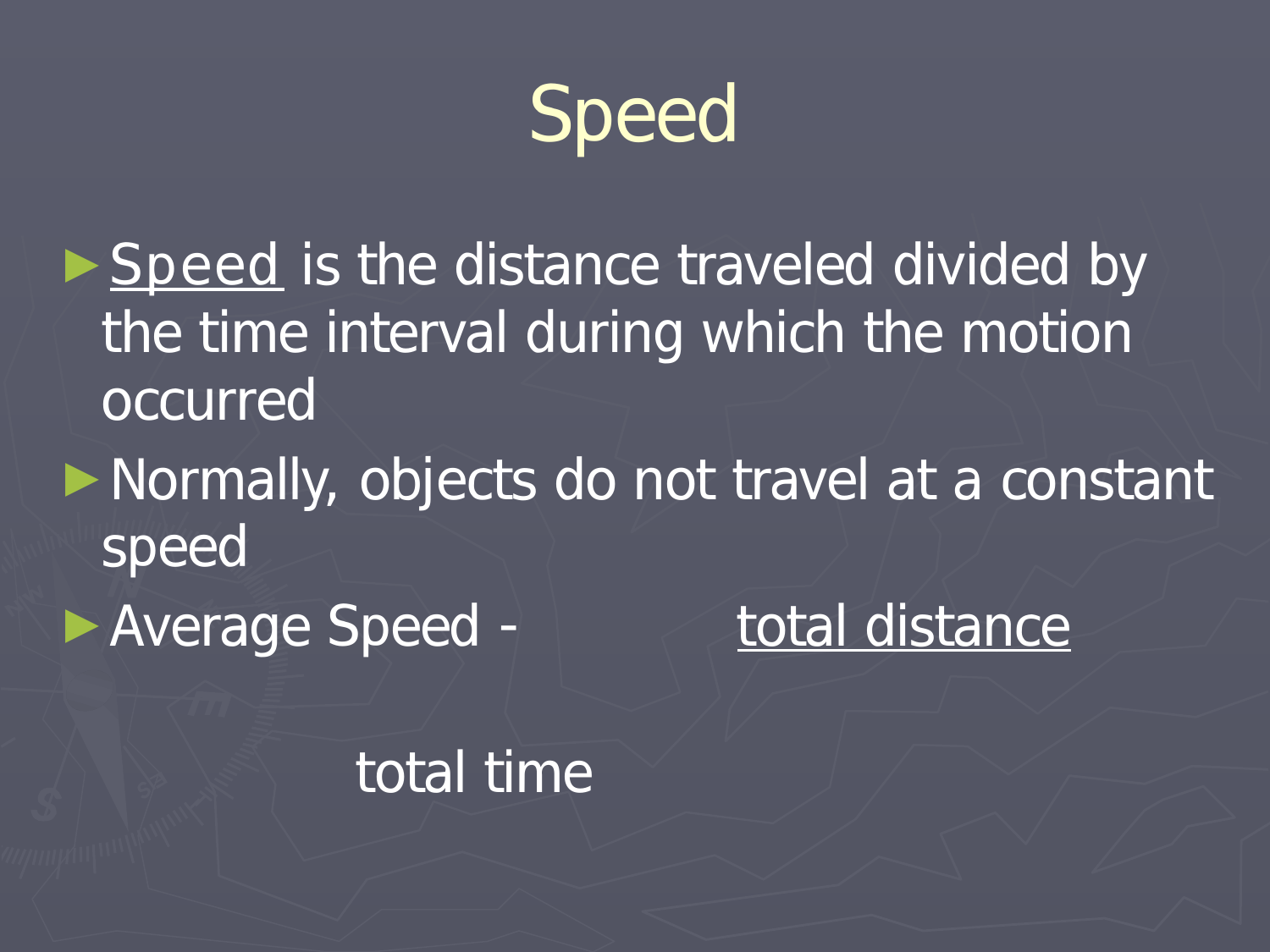

# Speed
Speed is the distance traveled divided by the time interval during which the motion occurred
Normally, objects do not travel at a constant speed
Average Speed - 		total distance
											total time